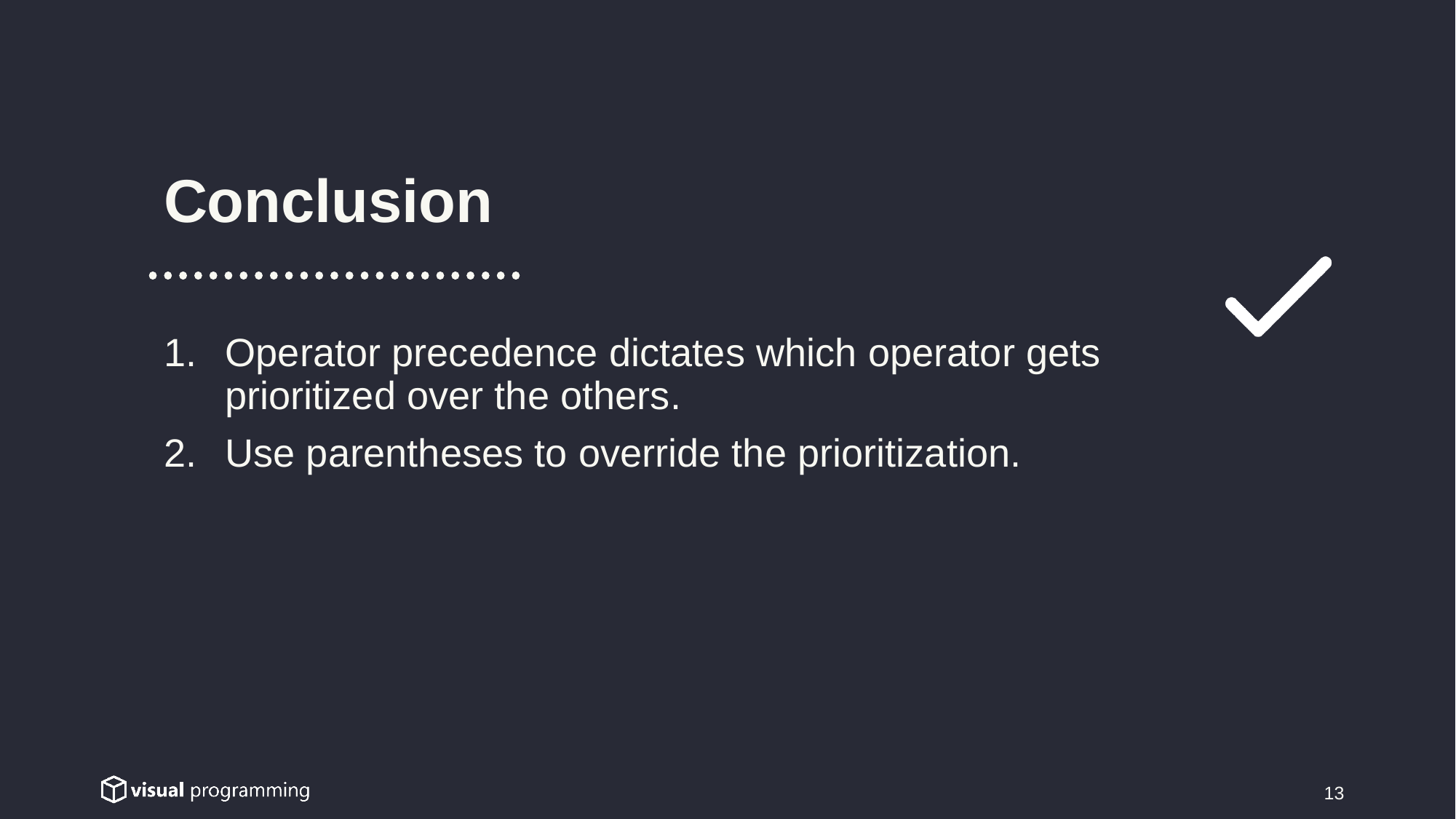

Conclusion
Operator precedence dictates which operator gets
prioritized over the others.
Use parentheses to override the prioritization.
13